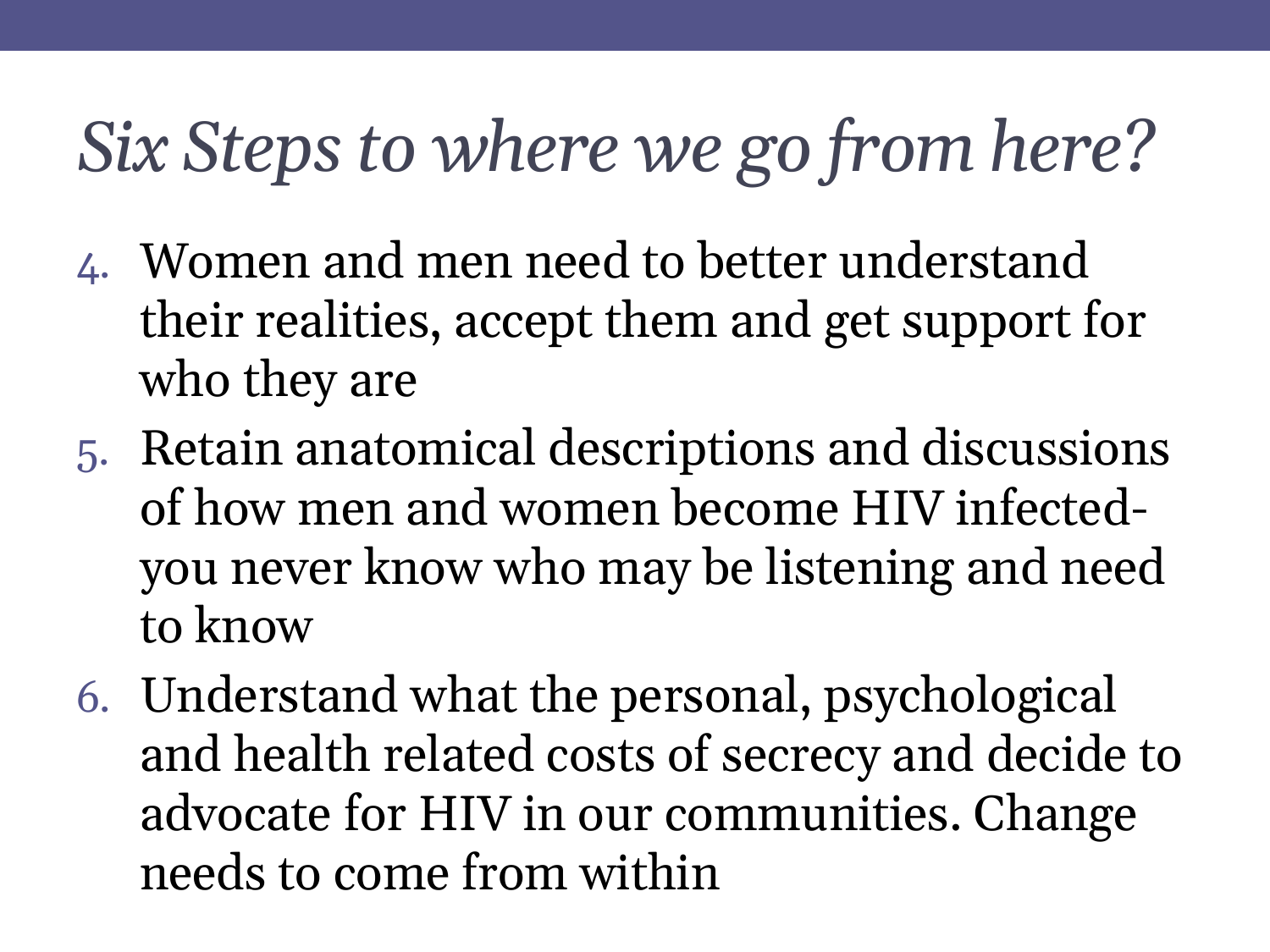

# Six Steps to where we go from here?
Women and men need to better understand their realities, accept them and get support for who they are
Retain anatomical descriptions and discussions of how men and women become HIV infected-you never know who may be listening and need to know
Understand what the personal, psychological and health related costs of secrecy and decide to advocate for HIV in our communities. Change needs to come from within